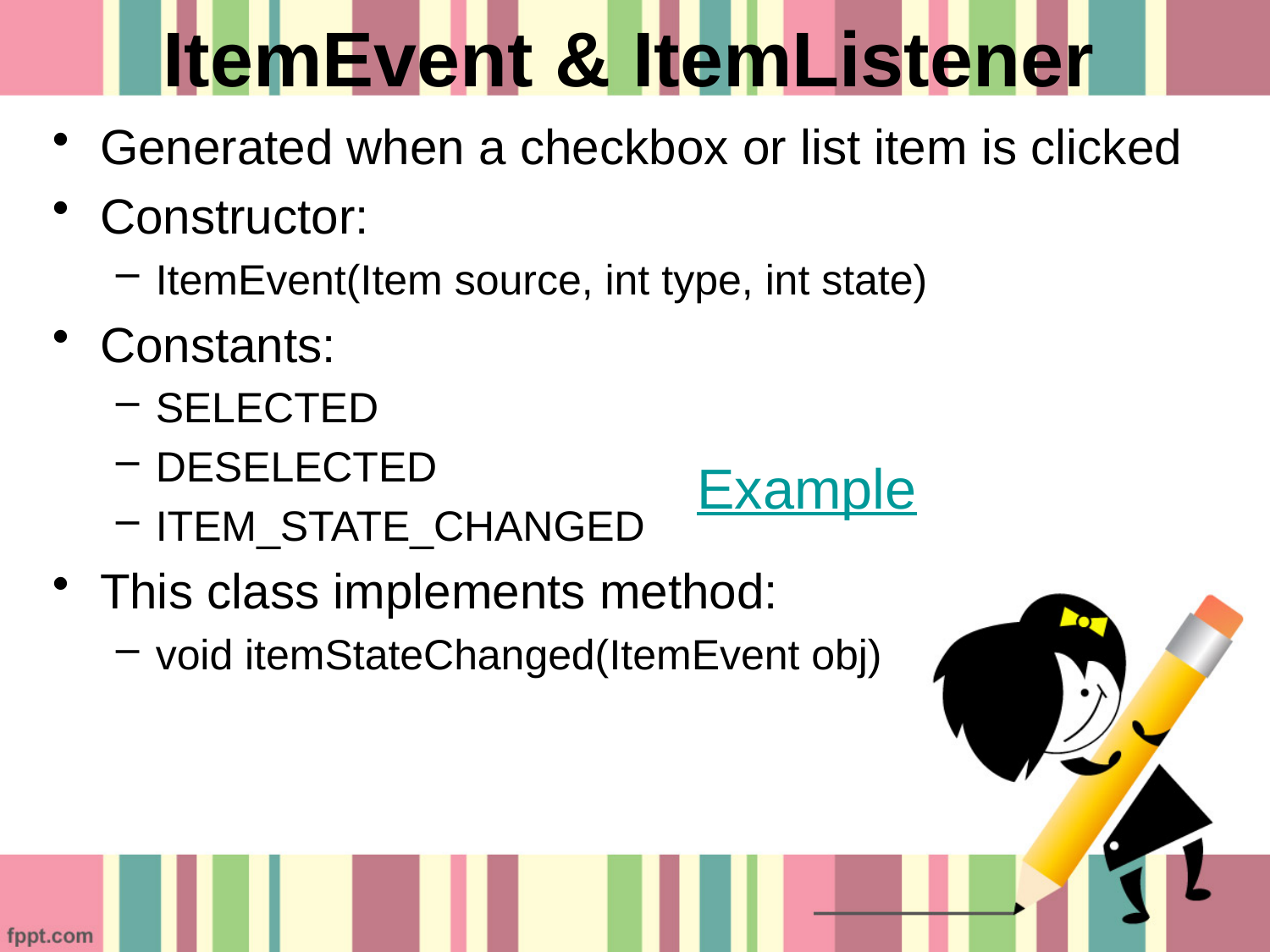

# ItemEvent & ItemListener
Generated when a checkbox or list item is clicked
Constructor:
ItemEvent(Item source, int type, int state)
Constants:
SELECTED
DESELECTED
ITEM_STATE_CHANGED
This class implements method:
void itemStateChanged(ItemEvent obj)
Example